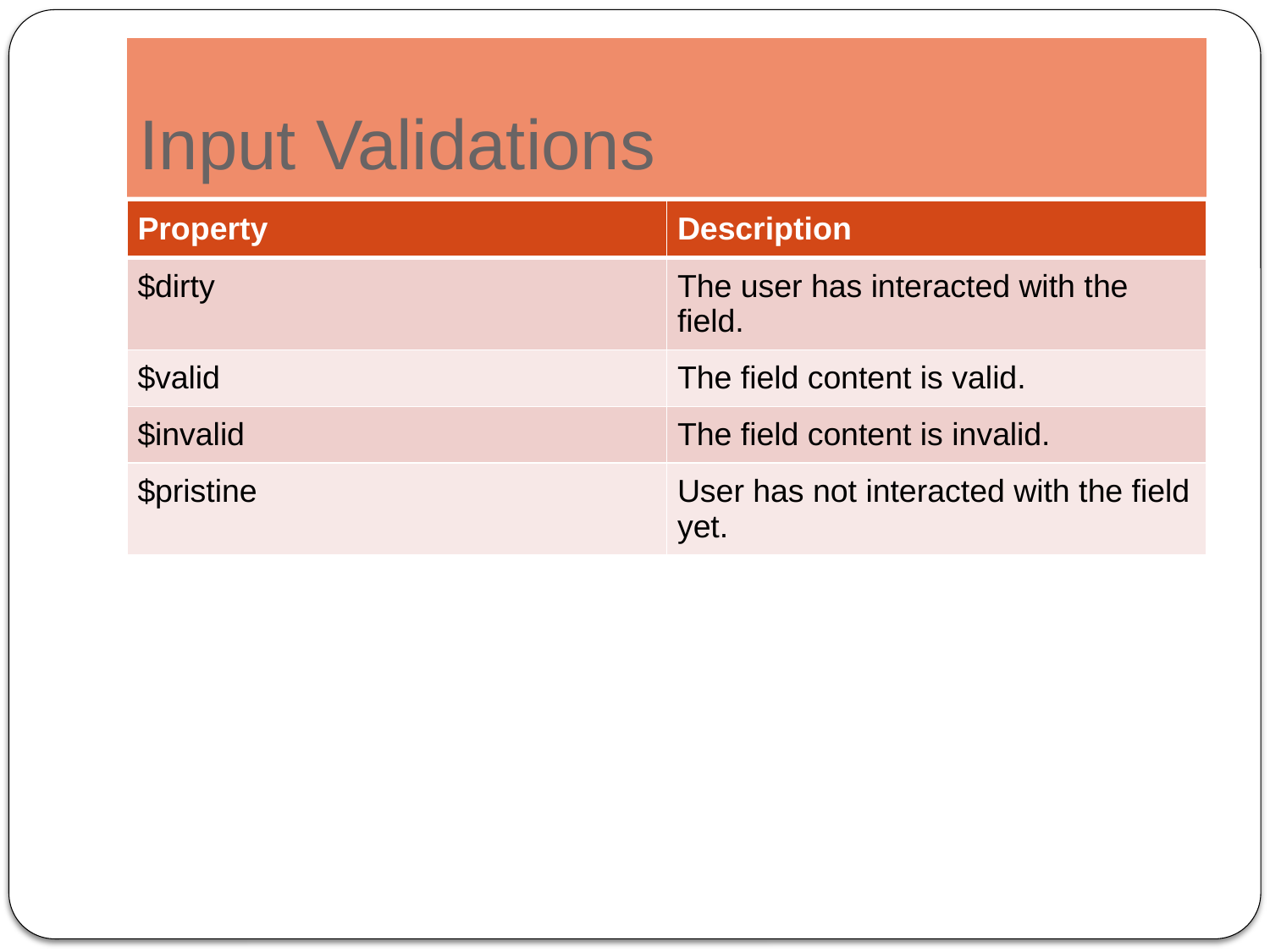

# Input Validations
| Property | Description |
| --- | --- |
| $dirty | The user has interacted with the field. |
| $valid | The field content is valid. |
| $invalid | The field content is invalid. |
| $pristine | User has not interacted with the field yet. |